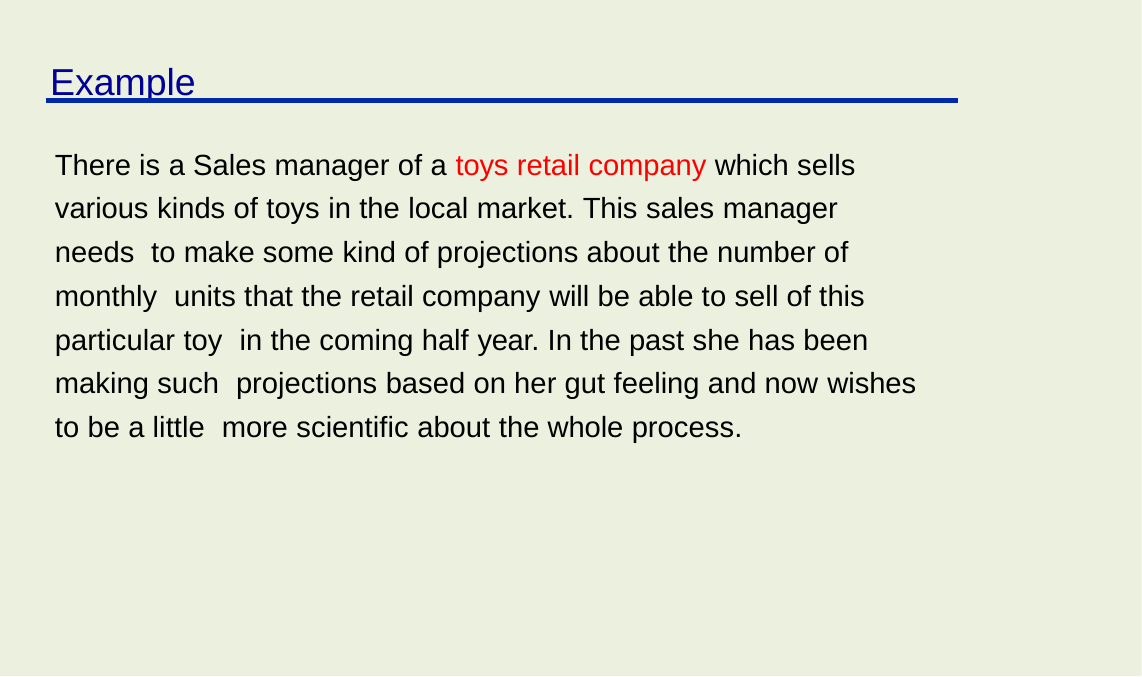

Example

There is a Sales manager of a toys retail company which sells  various kinds of toys in the local market. This sales manager needs  to make some kind of projections about the number of monthly  units that the retail company will be able to sell of this particular toy  in the coming half year. In the past she has been making such  projections based on her gut feeling and now wishes to be a little  more scientific about the whole process.